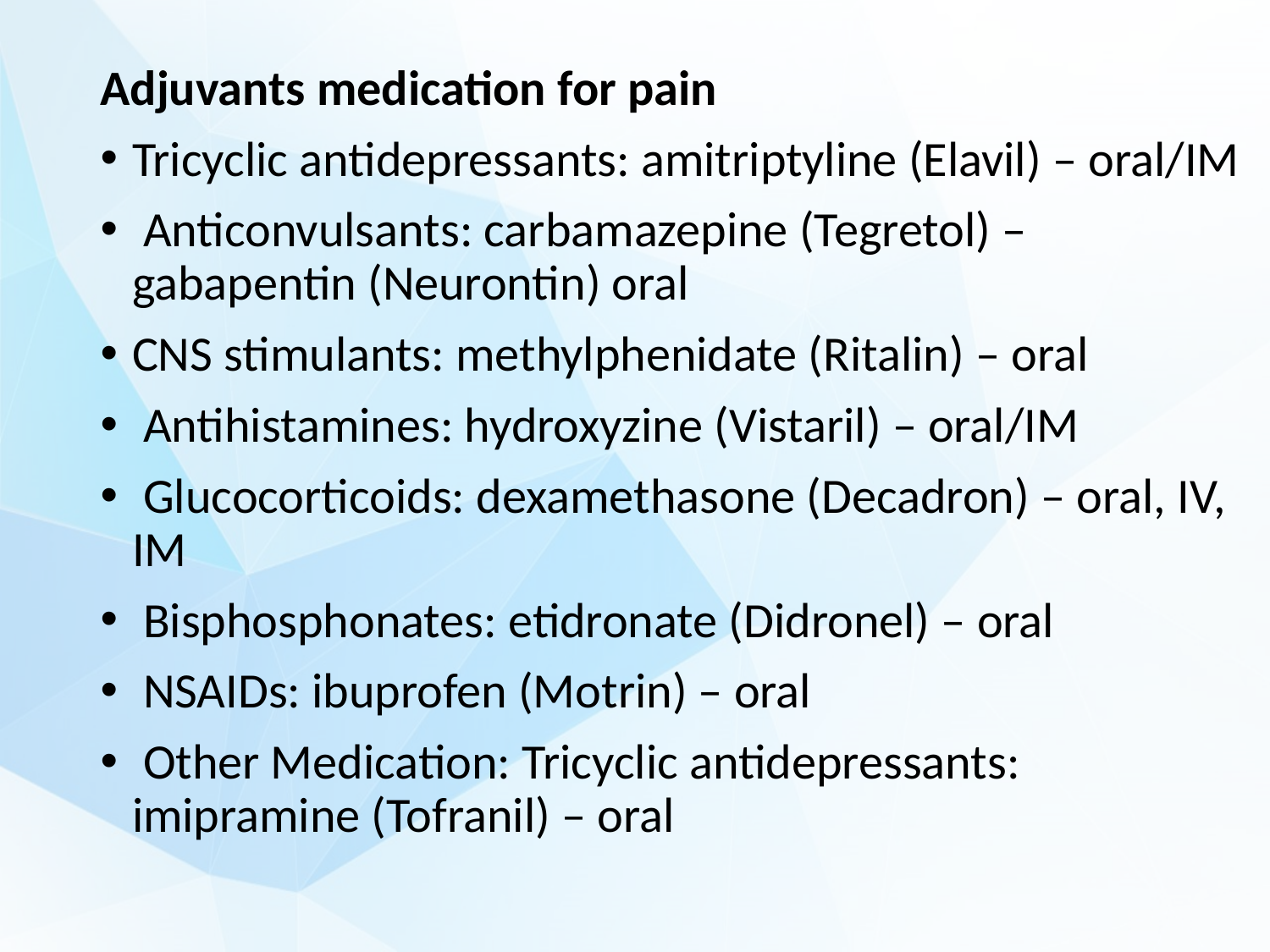

Adjuvants medication for pain
Tricyclic antidepressants: amitriptyline (Elavil) – oral/IM
 Anticonvulsants: carbamazepine (Tegretol) – gabapentin (Neurontin) oral
CNS stimulants: methylphenidate (Ritalin) – oral
 Antihistamines: hydroxyzine (Vistaril) – oral/IM
 Glucocorticoids: dexamethasone (Decadron) – oral, IV, IM
 Bisphosphonates: etidronate (Didronel) – oral
 NSAIDs: ibuprofen (Motrin) – oral
 Other Medication: Tricyclic antidepressants: imipramine (Tofranil) – oral